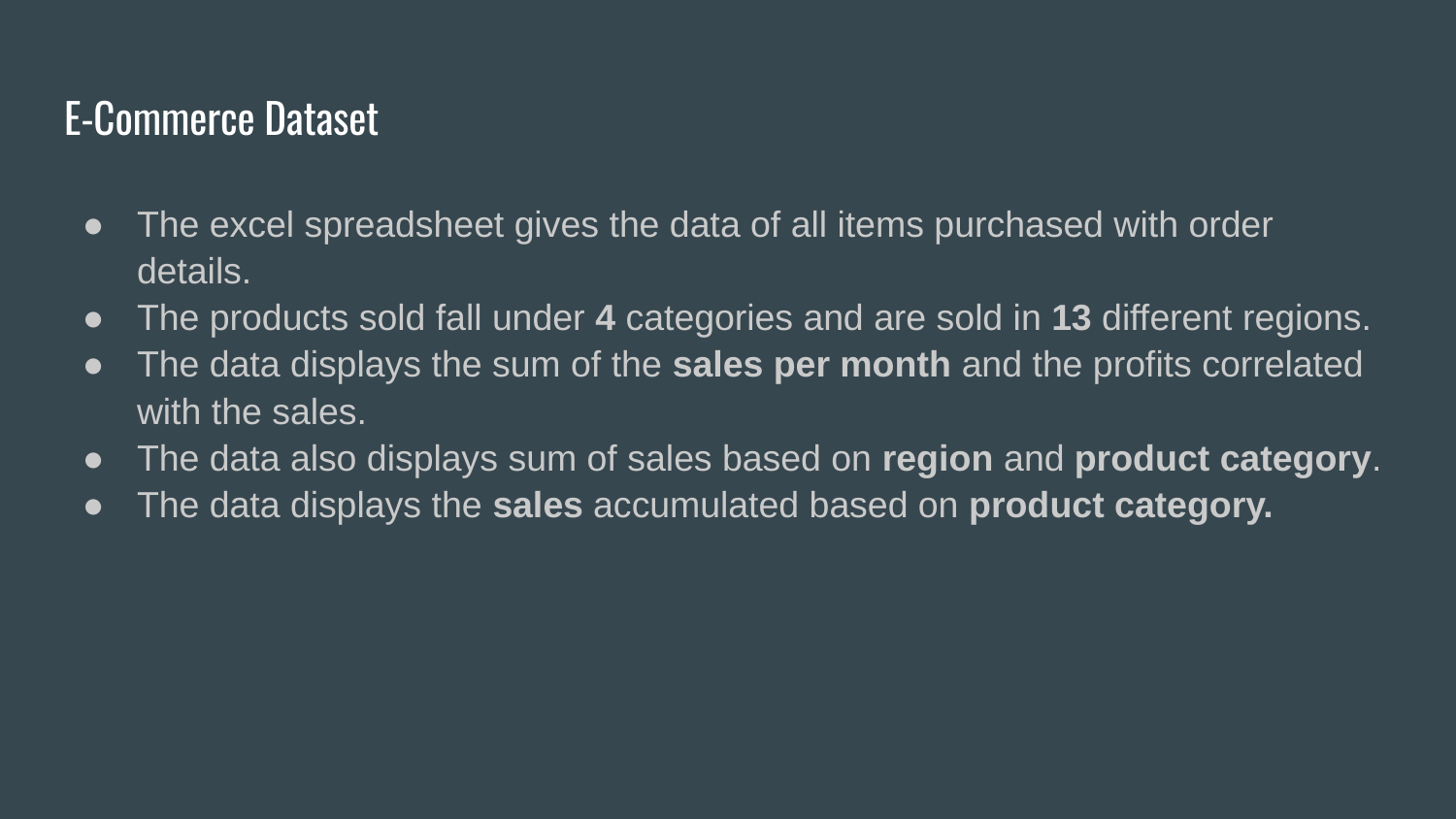

# E-Commerce Dataset
The excel spreadsheet gives the data of all items purchased with order details.
The products sold fall under 4 categories and are sold in 13 different regions.
The data displays the sum of the sales per month and the profits correlated with the sales.
The data also displays sum of sales based on region and product category.
The data displays the sales accumulated based on product category.